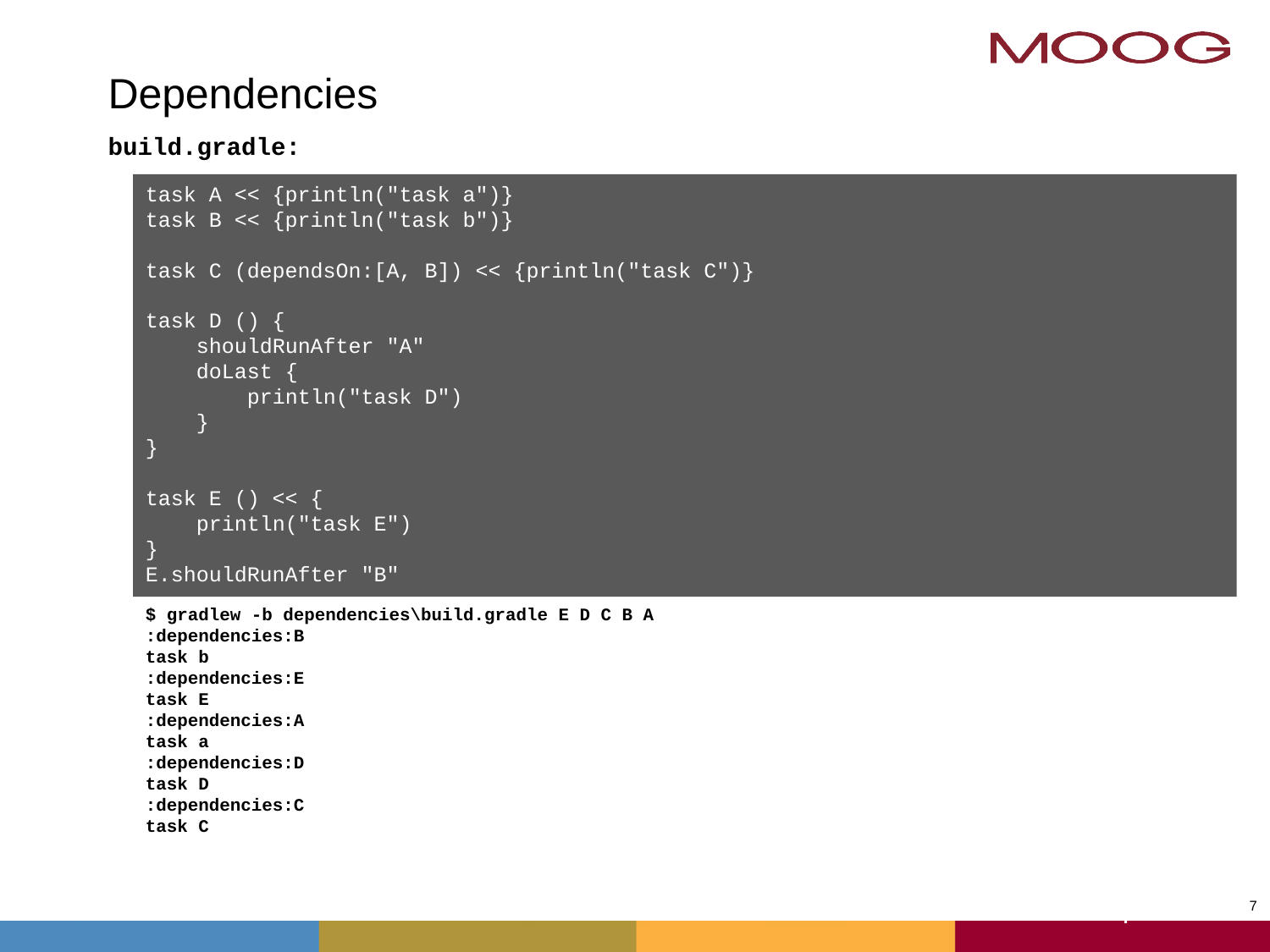

# Dependencies
build.gradle:

task A << {println("task a")}
task B << {println("task b")}

task C (dependsOn:[A, B]) << {println("task C")}

task D () {
    shouldRunAfter "A"
    doLast {
        println("task D")
    }
}

task E () << {
    println("task E")
}
E.shouldRunAfter "B"
$ gradlew -b dependencies\build.gradle E D C B A
:dependencies:B
task b
:dependencies:E
task E
:dependencies:A
task a
:dependencies:D
task D
:dependencies:C
task C
7